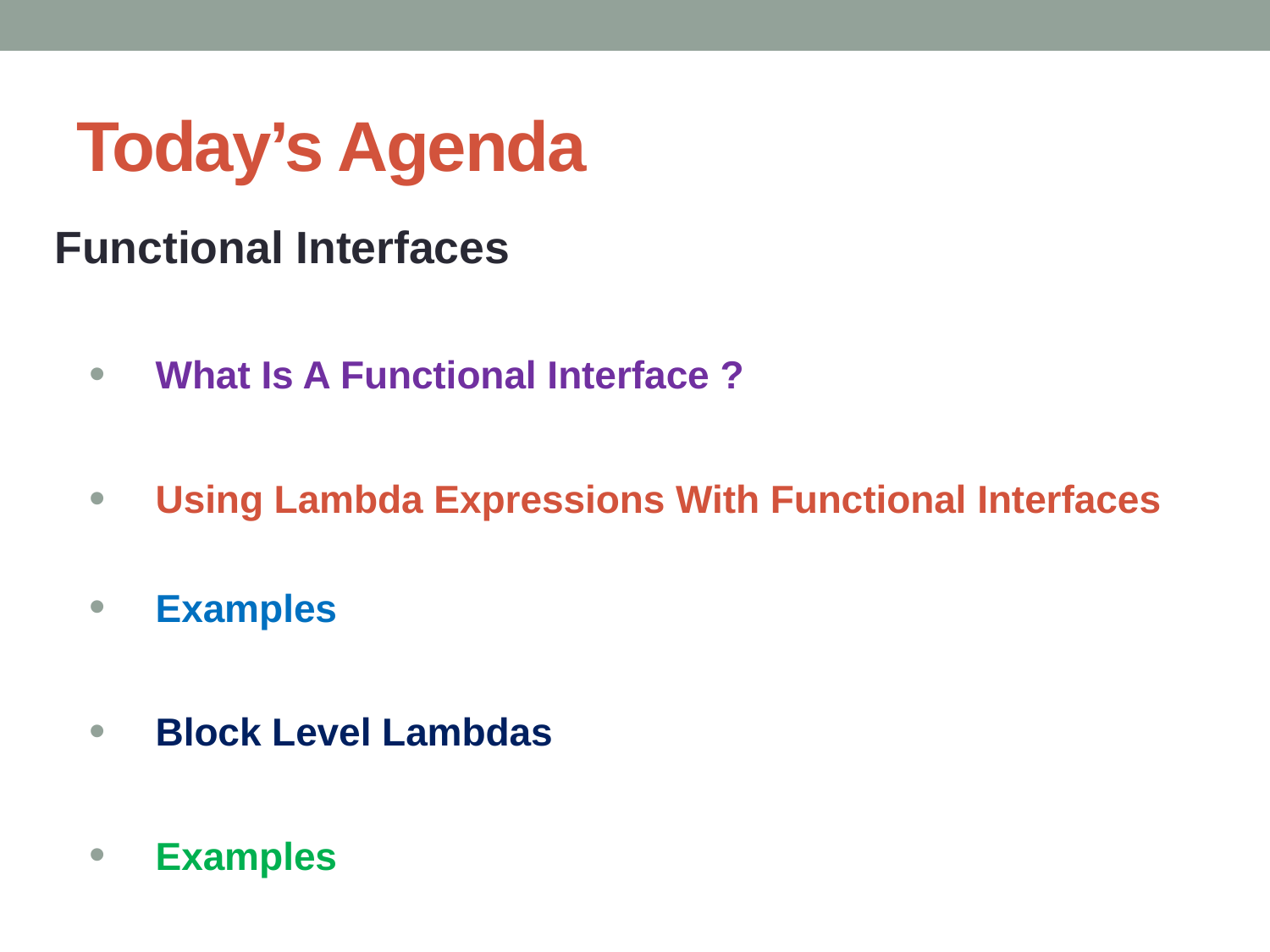

# Today’s Agenda
Functional Interfaces

What Is A Functional Interface ?

Using Lambda Expressions With Functional Interfaces

Examples

Block Level Lambdas

Examples